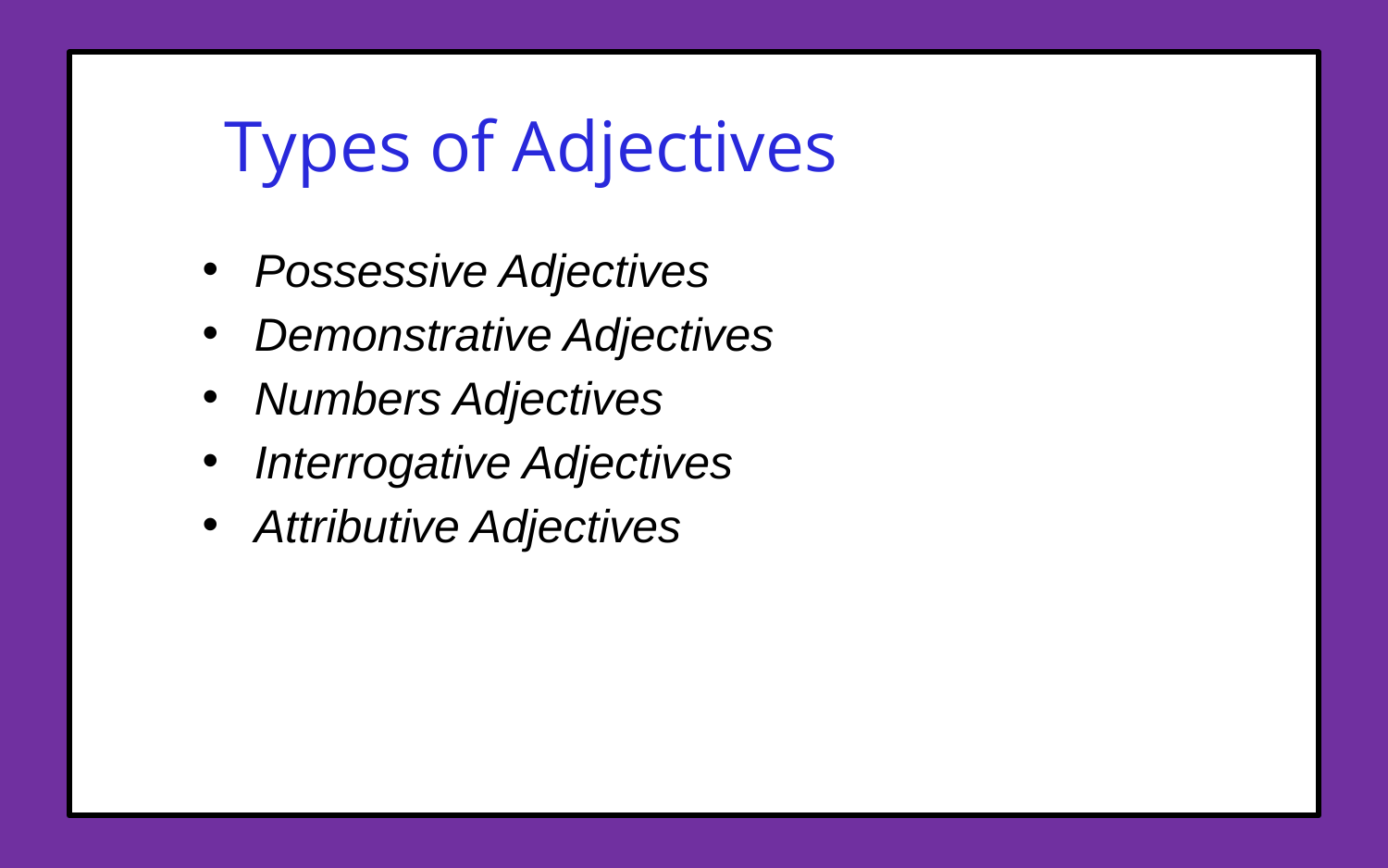

Types of Adjectives
Possessive Adjectives
Demonstrative Adjectives
Numbers Adjectives
Interrogative Adjectives
Attributive Adjectives